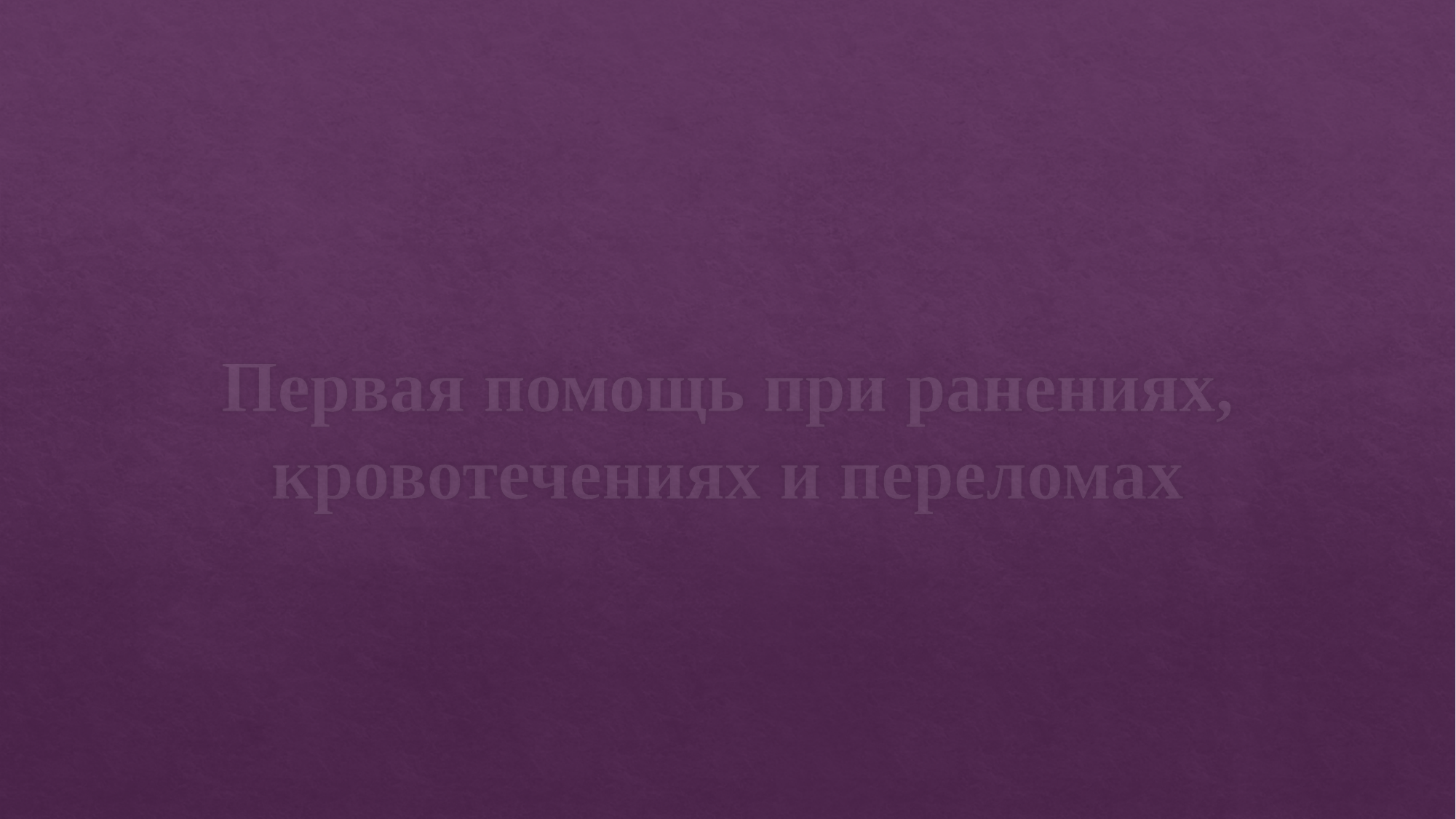

# Первая помощь при ранениях, кровотечениях и переломах